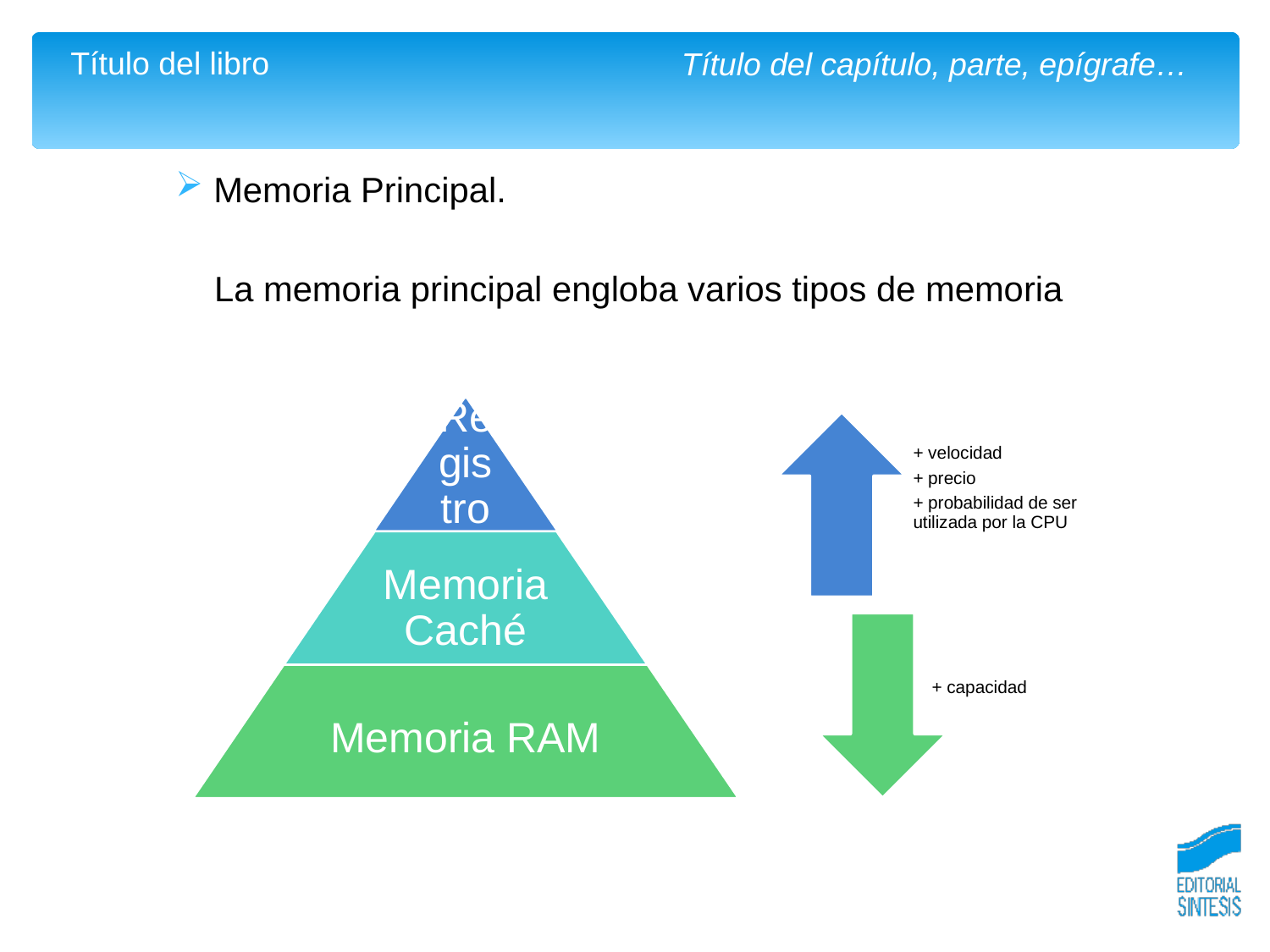

Memoria Principal.

La memoria principal engloba varios tipos de memoria

Registros
Memoria Caché
Memoria RAM

+ velocidad
+ precio
+ probabilidad de ser utilizada por la CPU

+ capacidad